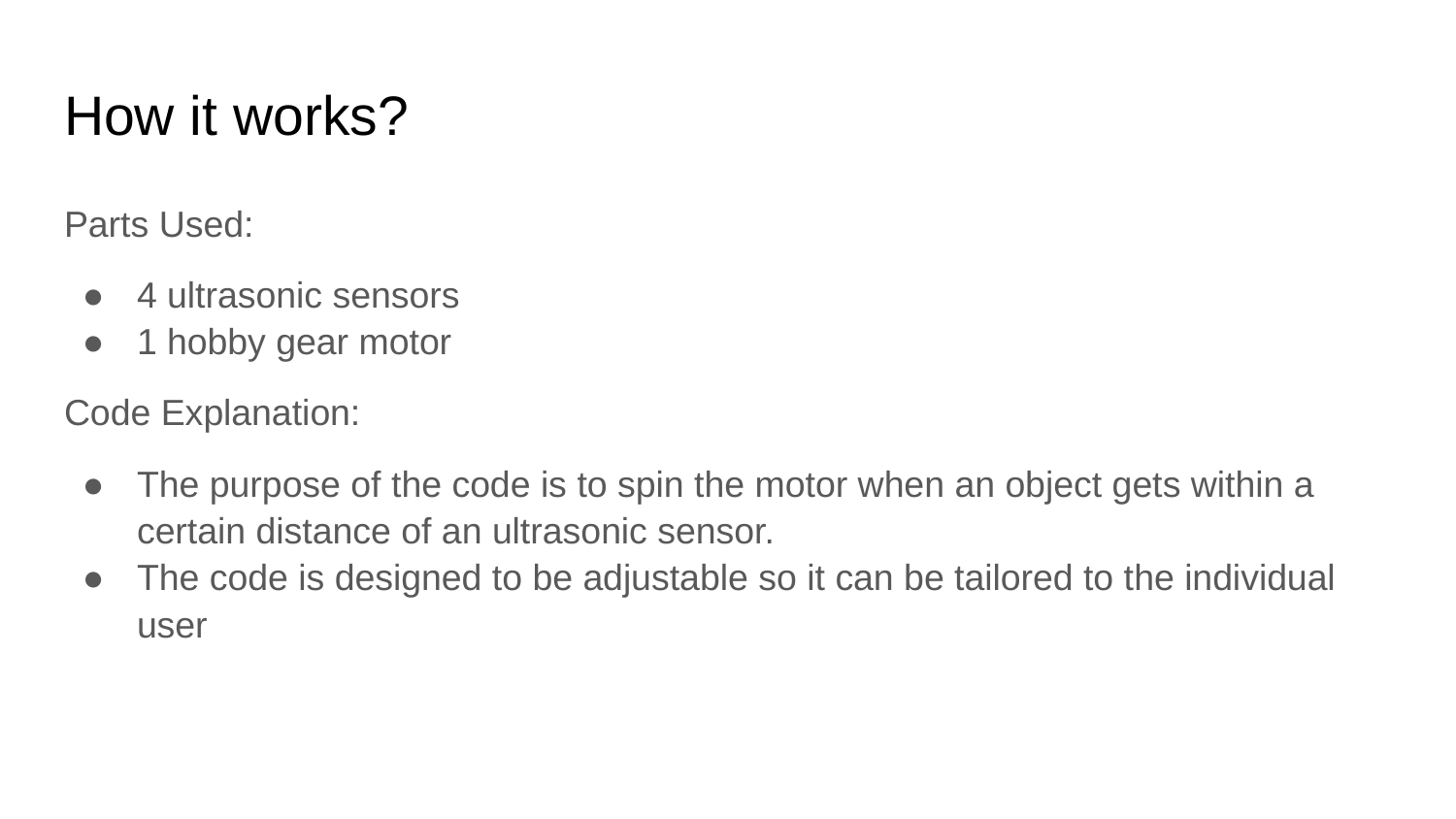

# How it works?
Parts Used:
4 ultrasonic sensors
1 hobby gear motor
Code Explanation:
The purpose of the code is to spin the motor when an object gets within a certain distance of an ultrasonic sensor.
The code is designed to be adjustable so it can be tailored to the individual user